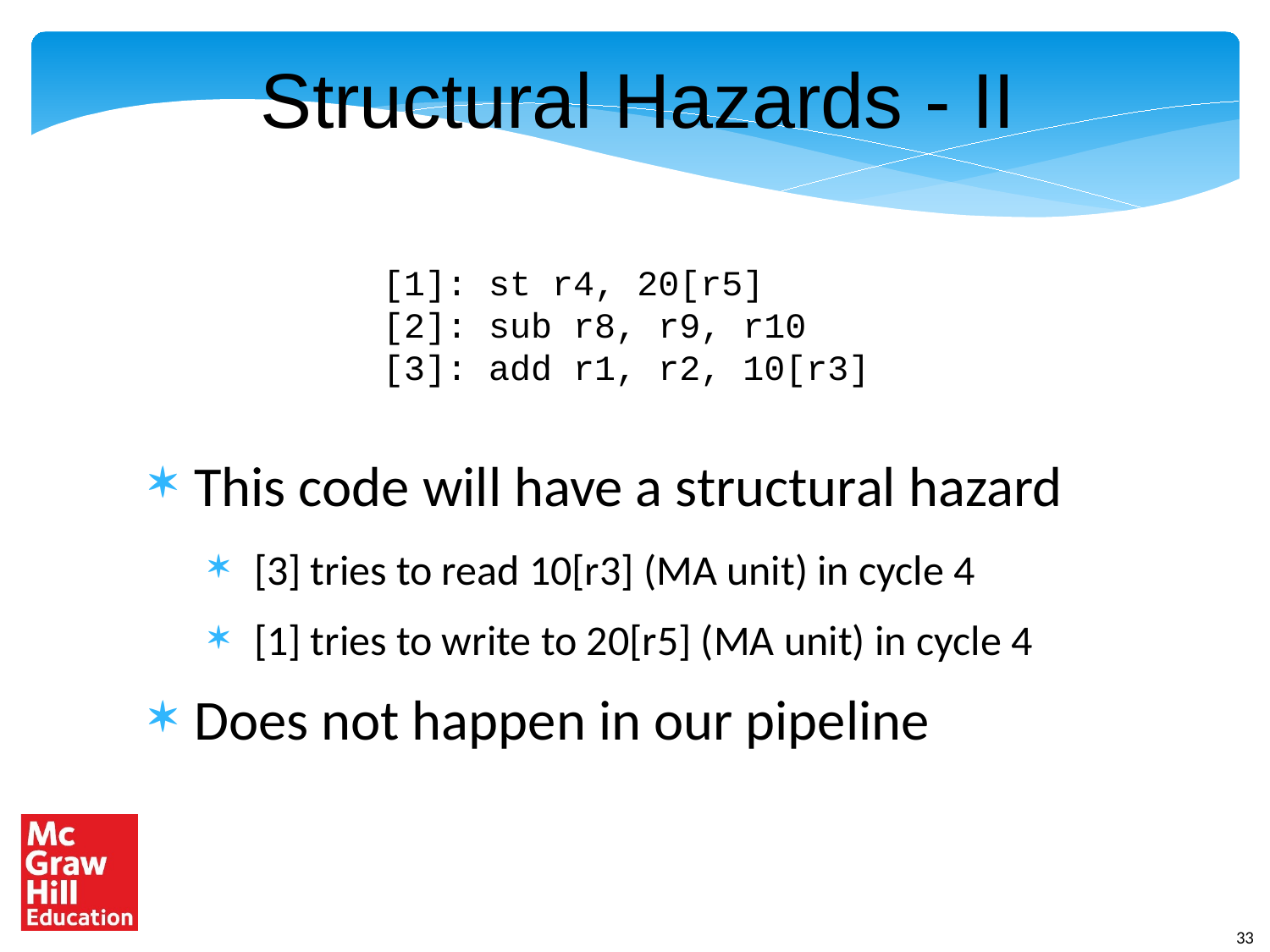

Structural Hazards - II
[1]: st r4, 20[r5]
[2]: sub r8, r9, r10
[3]: add r1, r2, 10[r3]
This code will have a structural hazard
[3] tries to read 10[r3] (MA unit) in cycle 4
[1] tries to write to 20[r5] (MA unit) in cycle 4
Does not happen in our pipeline